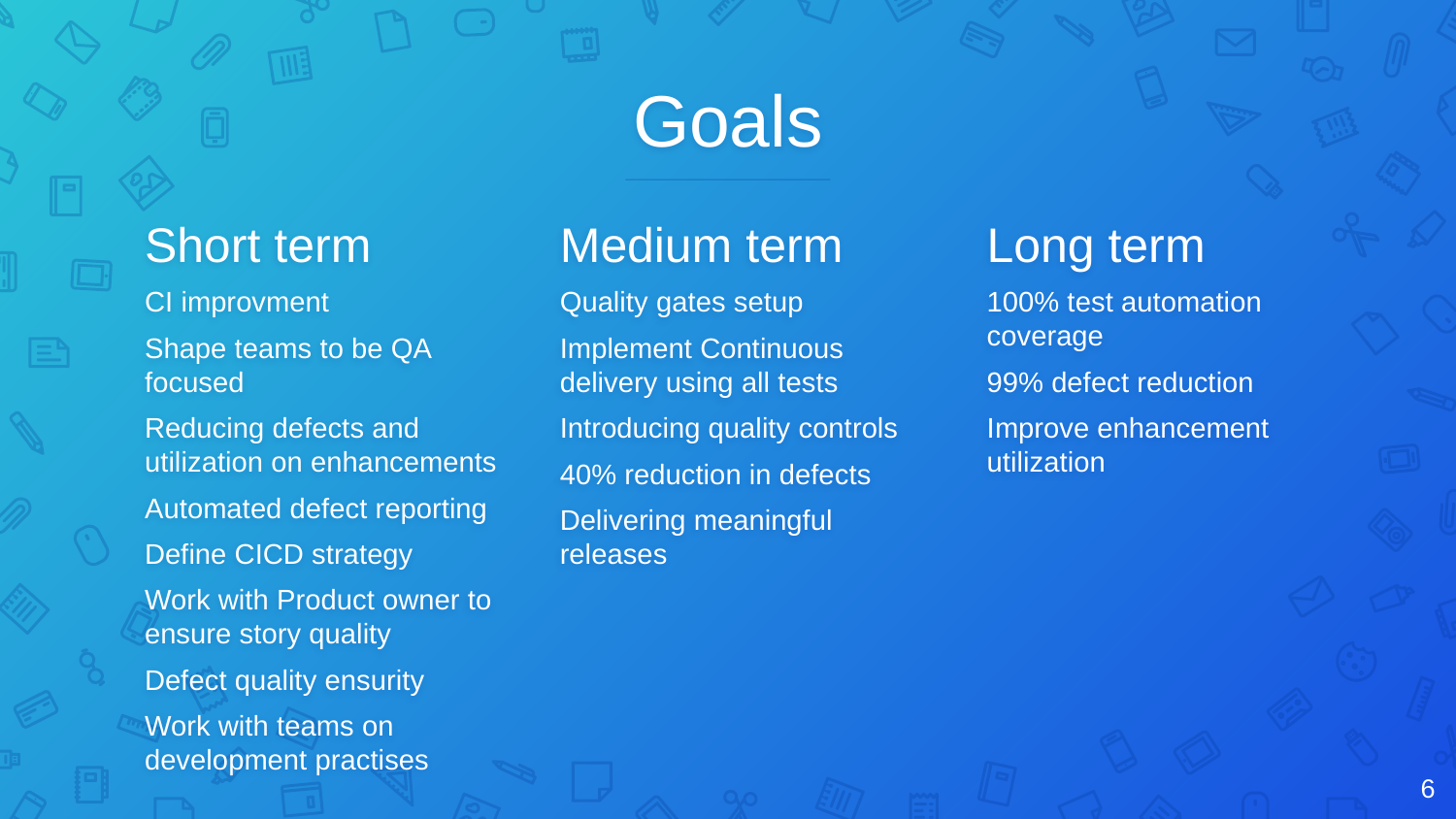

# Goals
Short term
CI improvment
Shape teams to be QA focused
Reducing defects and utilization on enhancements
Automated defect reporting
Define CICD strategy
Work with Product owner to ensure story quality
Defect quality ensurity
Work with teams on development practises
Medium term
Quality gates setup
Implement Continuous delivery using all tests
Introducing quality controls
40% reduction in defects
Delivering meaningful releases

Long term
100% test automation coverage
99% defect reduction
Improve enhancement utilization

6